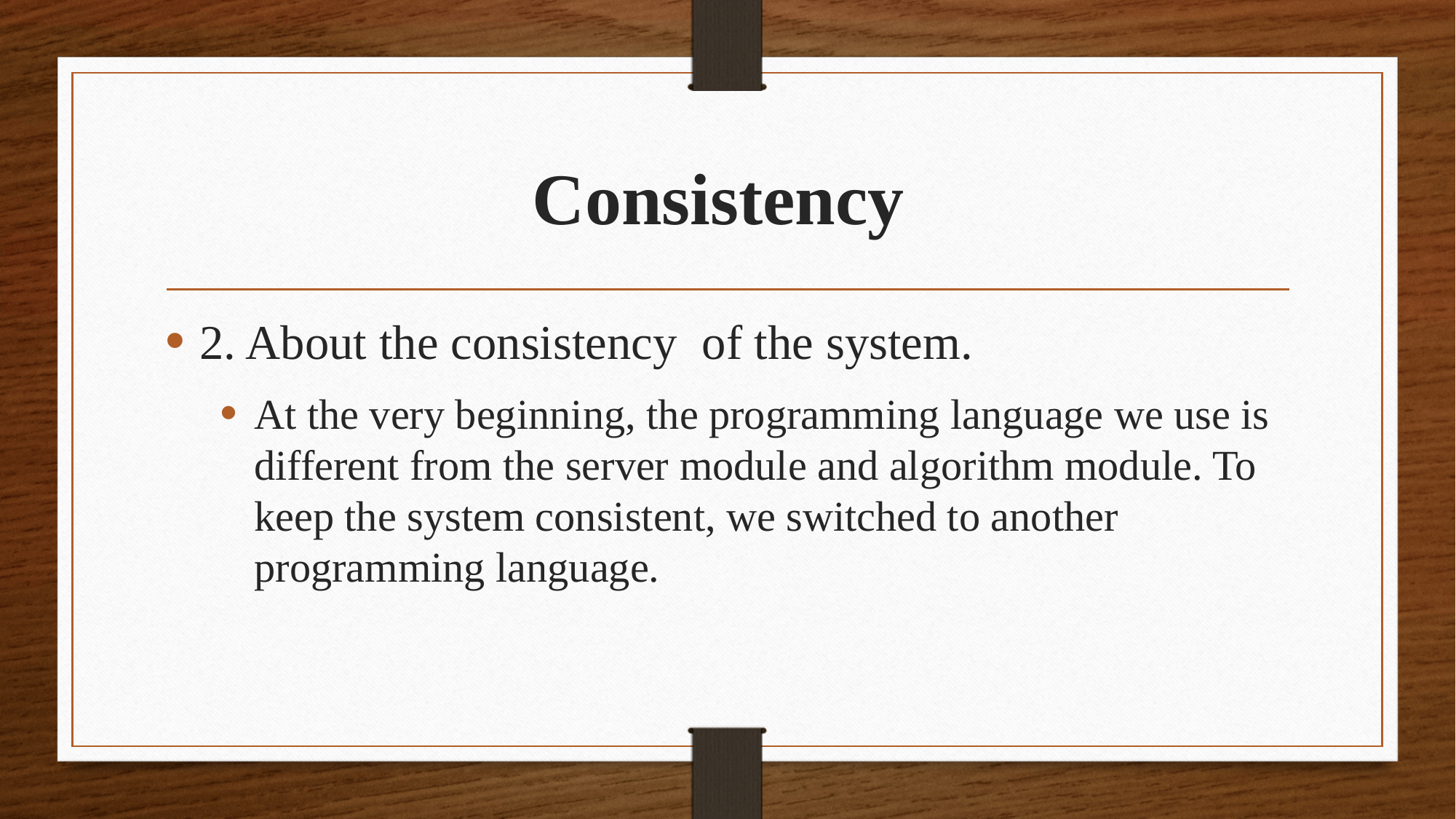

# Consistency
2. About the consistency  of the system.
At the very beginning, the programming language we use is different from the server module and algorithm module. To keep the system consistent, we switched to another programming language.